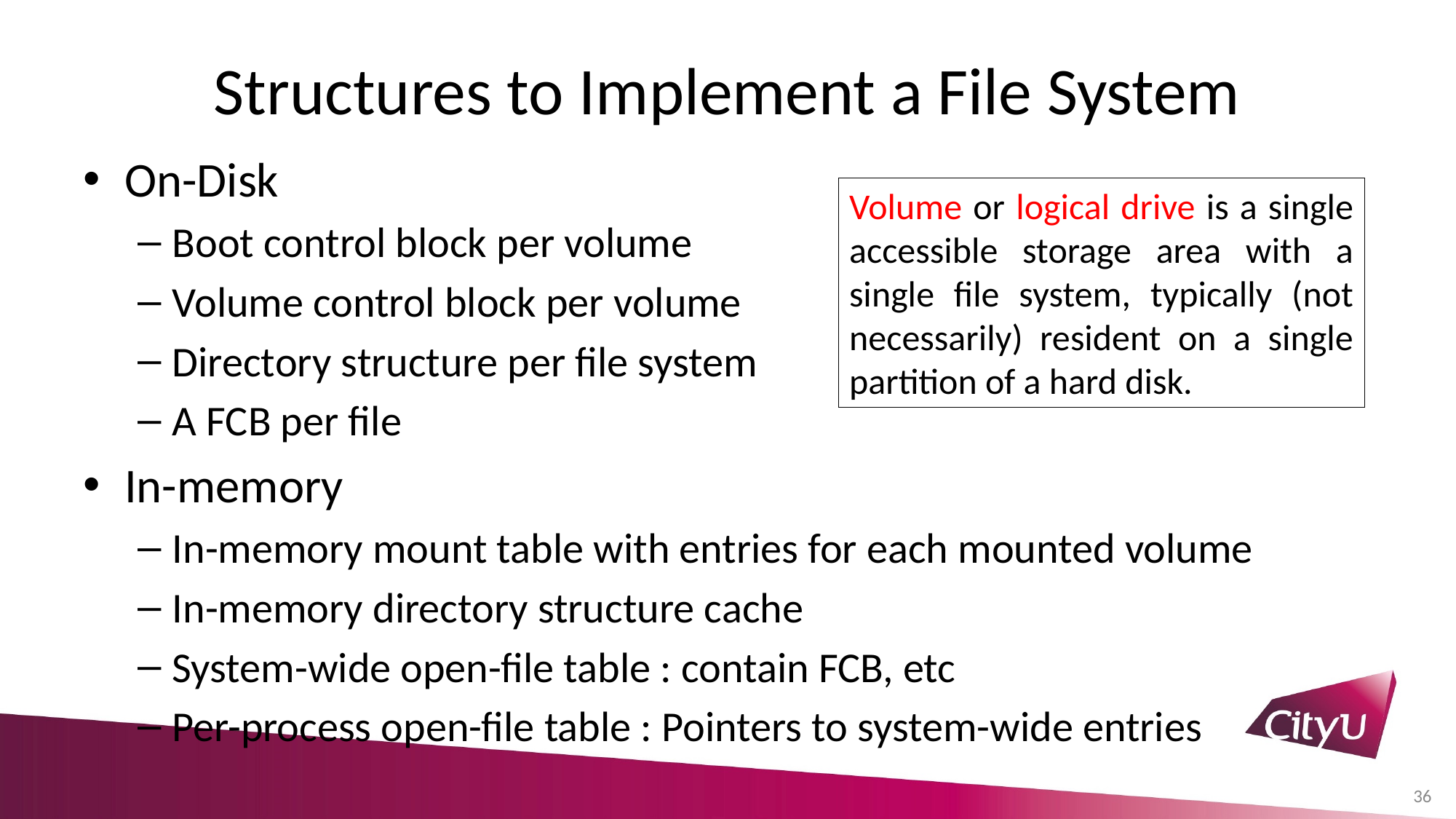

# Structures to Implement a File System
On-Disk
Boot control block per volume
Volume control block per volume
Directory structure per file system
A FCB per file
In-memory
In-memory mount table with entries for each mounted volume
In-memory directory structure cache
System-wide open-file table : contain FCB, etc
Per-process open-file table : Pointers to system-wide entries

Volume or logical drive is a single accessible storage area with a single file system, typically (not necessarily) resident on a single partition of a hard disk.
36